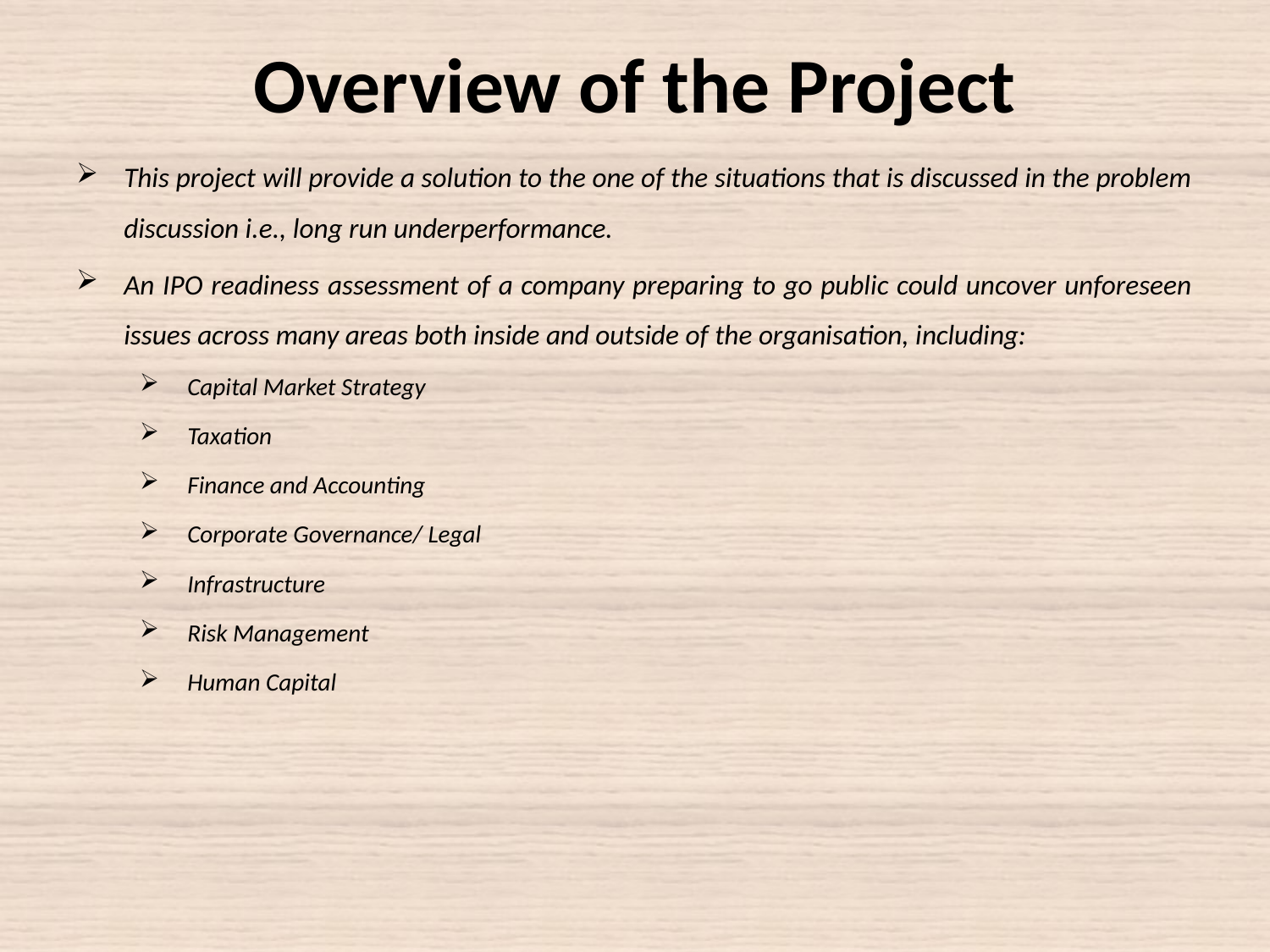

# Overview of the Project
This project will provide a solution to the one of the situations that is discussed in the problem discussion i.e., long run underperformance.
An IPO readiness assessment of a company preparing to go public could uncover unforeseen issues across many areas both inside and outside of the organisation, including:
Capital Market Strategy
Taxation
Finance and Accounting
Corporate Governance/ Legal
Infrastructure
Risk Management
Human Capital